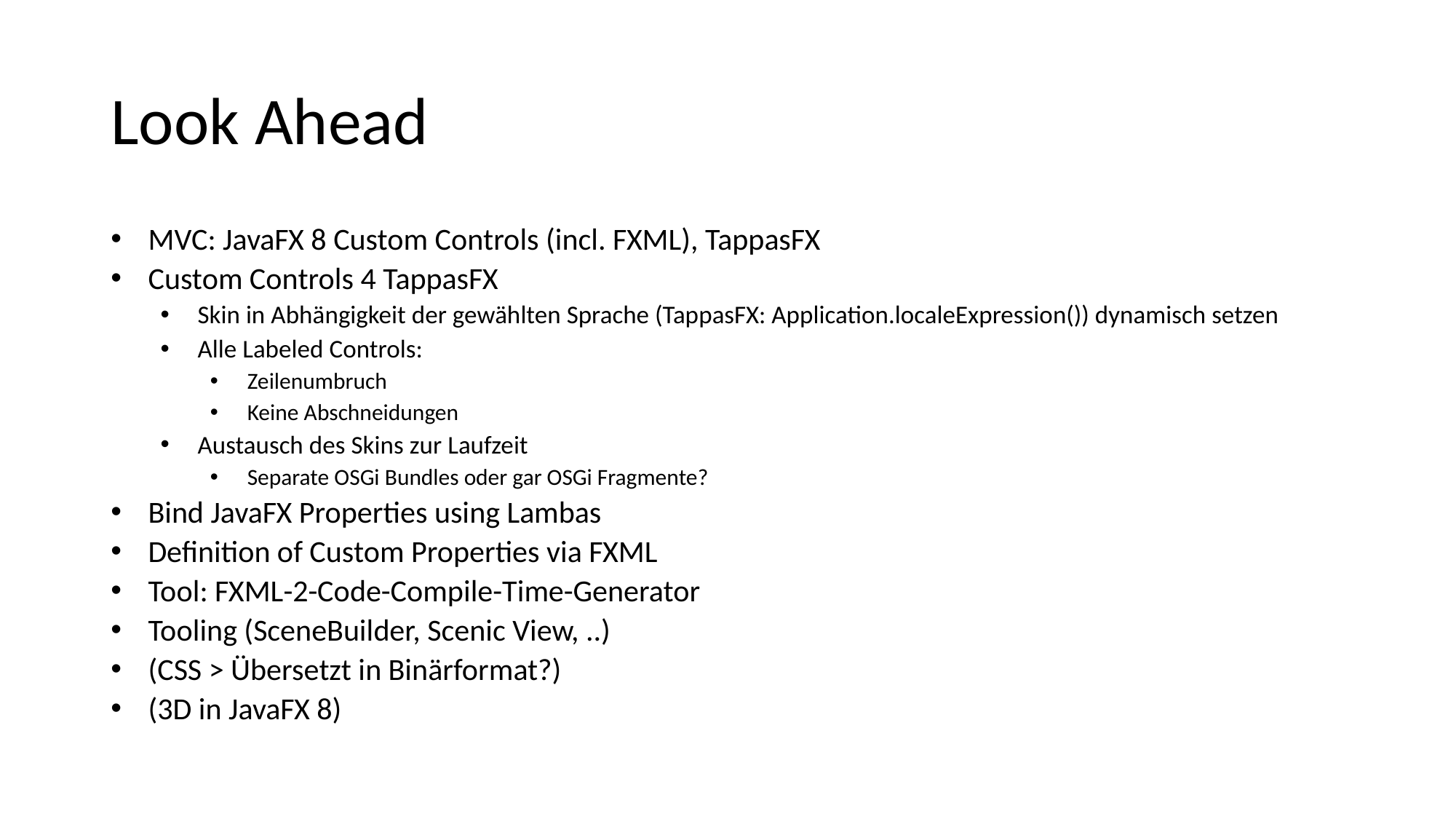

# Look Ahead
MVC: JavaFX 8 Custom Controls (incl. FXML), TappasFX
Custom Controls 4 TappasFX
Skin in Abhängigkeit der gewählten Sprache (TappasFX: Application.localeExpression()) dynamisch setzen
Alle Labeled Controls:
Zeilenumbruch
Keine Abschneidungen
Austausch des Skins zur Laufzeit
Separate OSGi Bundles oder gar OSGi Fragmente?
Bind JavaFX Properties using Lambas
Definition of Custom Properties via FXML
Tool: FXML-2-Code-Compile-Time-Generator
Tooling (SceneBuilder, Scenic View, ..)
(CSS > Übersetzt in Binärformat?)
(3D in JavaFX 8)